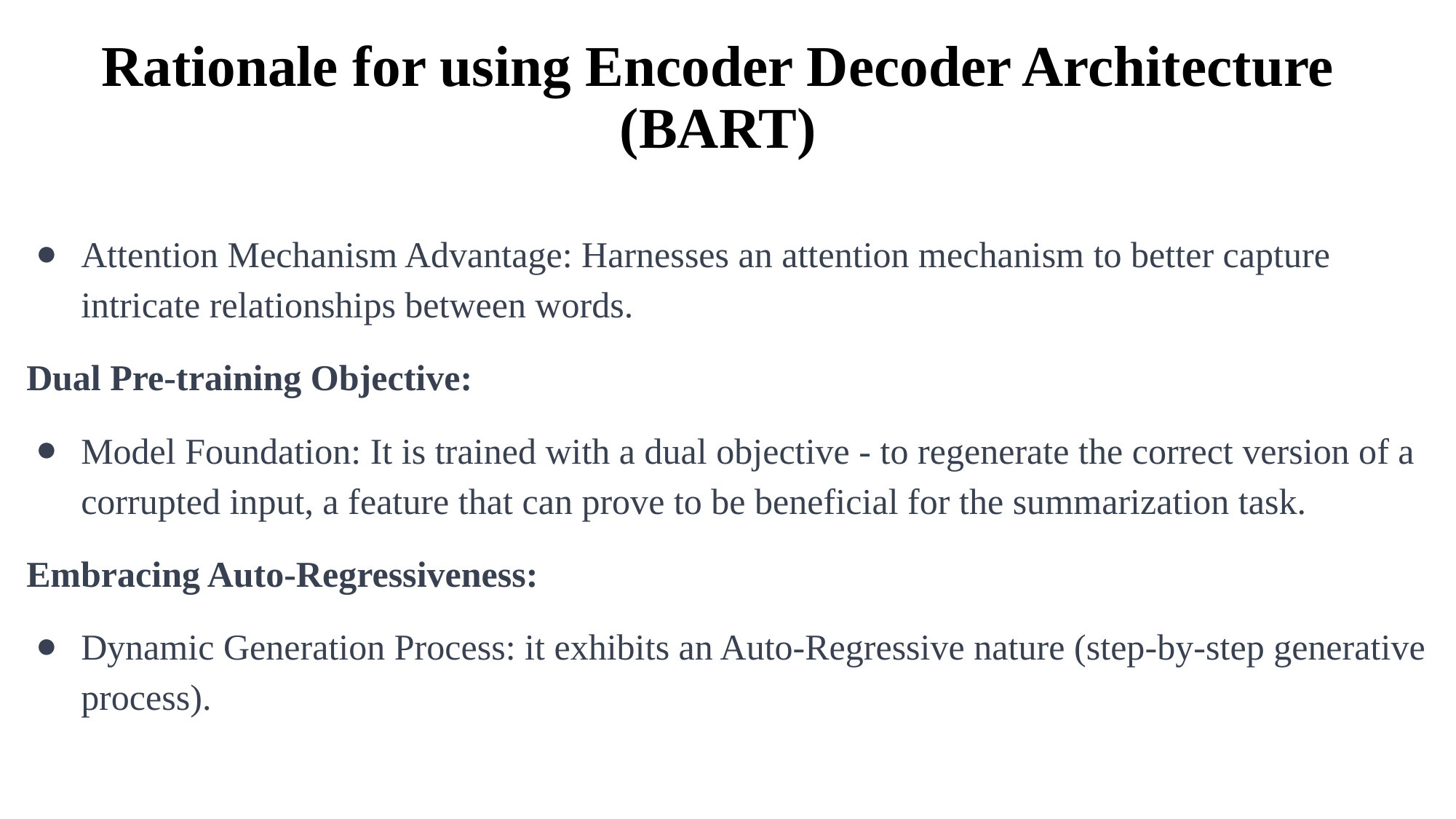

Rationale for using Encoder Decoder Architecture (BART)
Attention Mechanism Advantage: Harnesses an attention mechanism to better capture intricate relationships between words.
Dual Pre-training Objective:
Model Foundation: It is trained with a dual objective - to regenerate the correct version of a corrupted input, a feature that can prove to be beneficial for the summarization task.
Embracing Auto-Regressiveness:
Dynamic Generation Process: it exhibits an Auto-Regressive nature (step-by-step generative process).